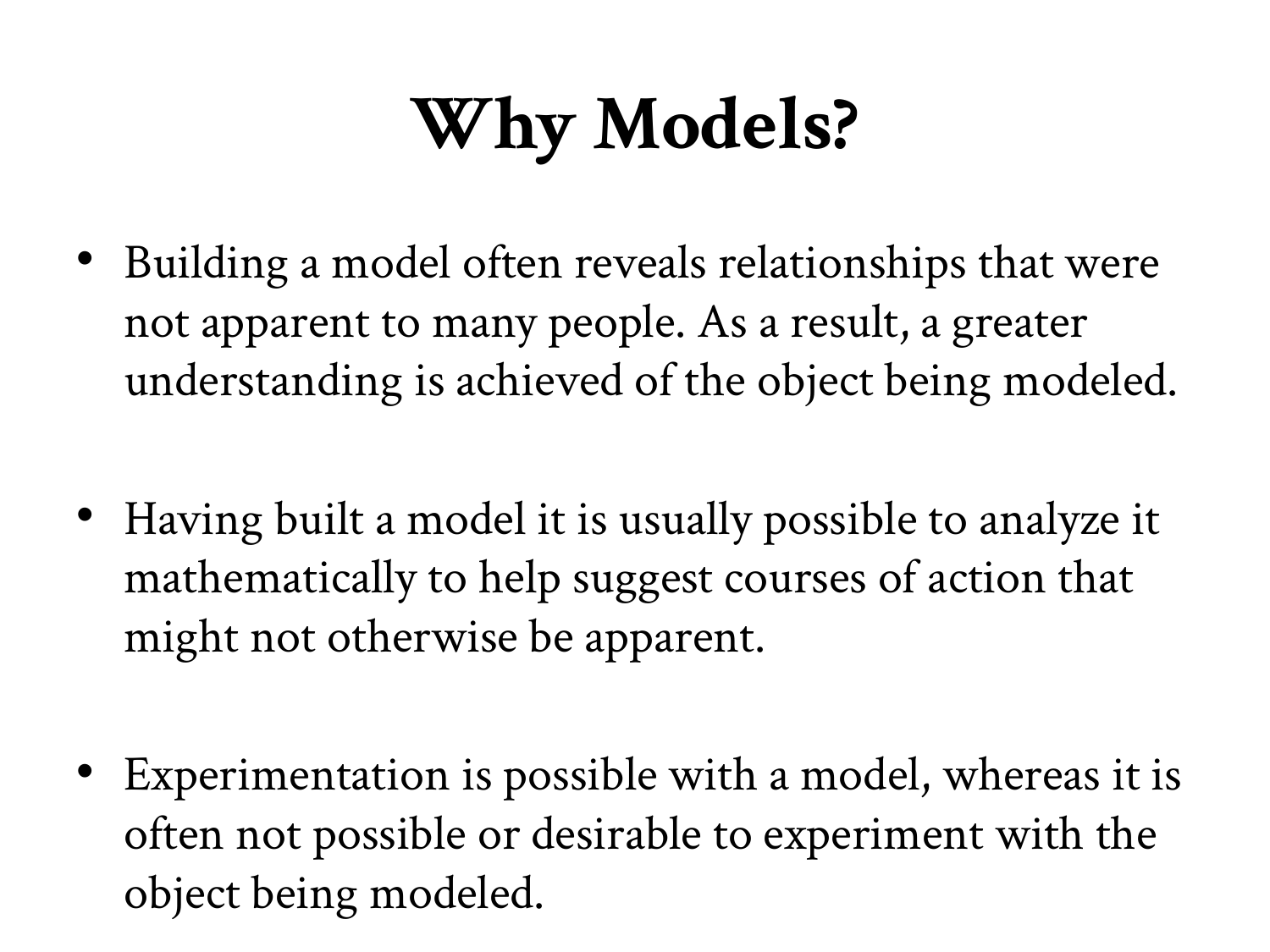

# Why Models?
Building a model often reveals relationships that were not apparent to many people. As a result, a greater understanding is achieved of the object being modeled.

Having built a model it is usually possible to analyze it mathematically to help suggest courses of action that might not otherwise be apparent.

Experimentation is possible with a model, whereas it is often not possible or desirable to experiment with the object being modeled.